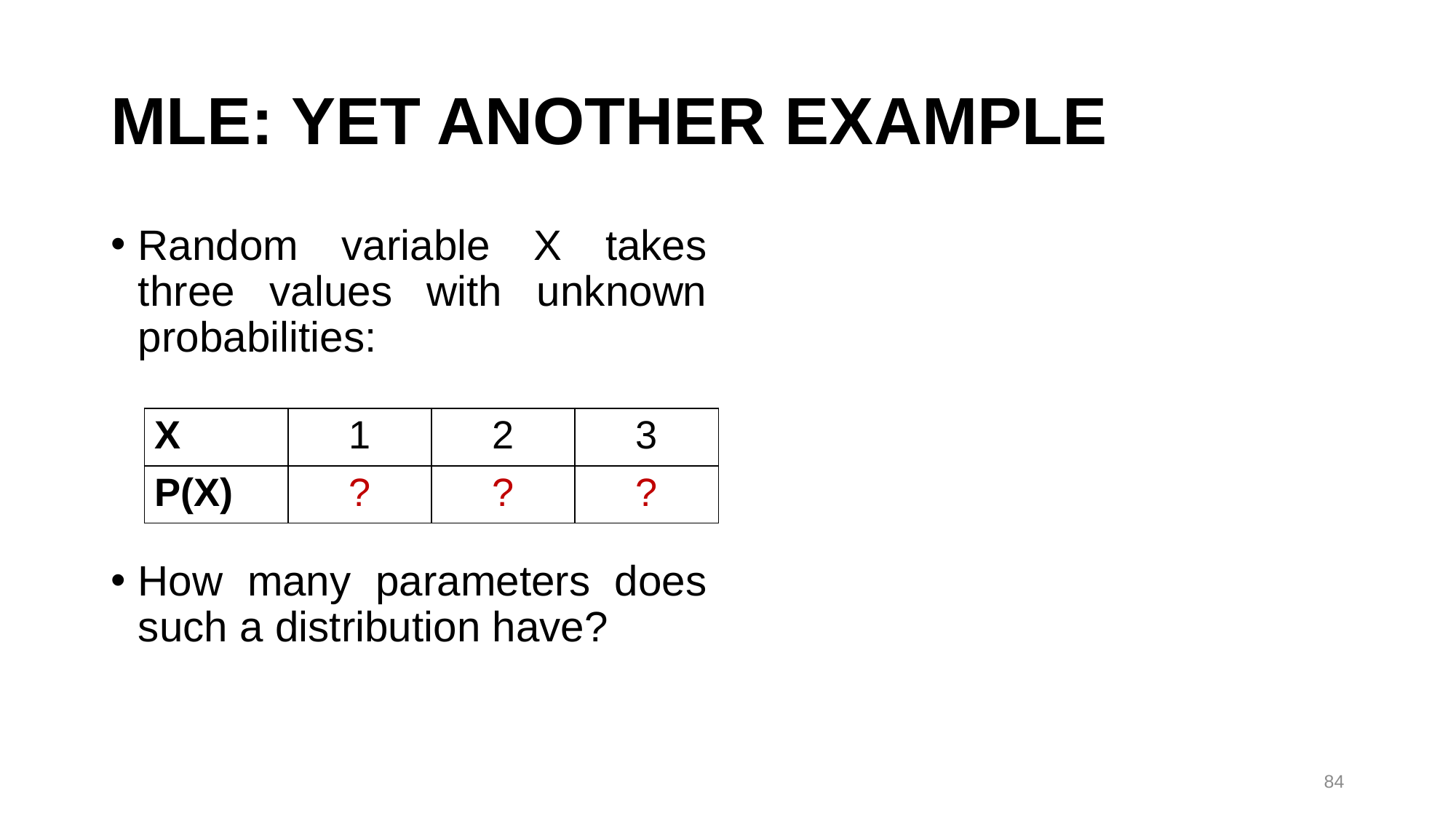

# MLE: YET ANOTHER EXAMPLE
Random variable X takes three values with unknown probabilities:

How many parameters does such a distribution have?
| X | 1 | 2 | 3 |
| --- | --- | --- | --- |
| P(X) | ? | ? | ? |
84